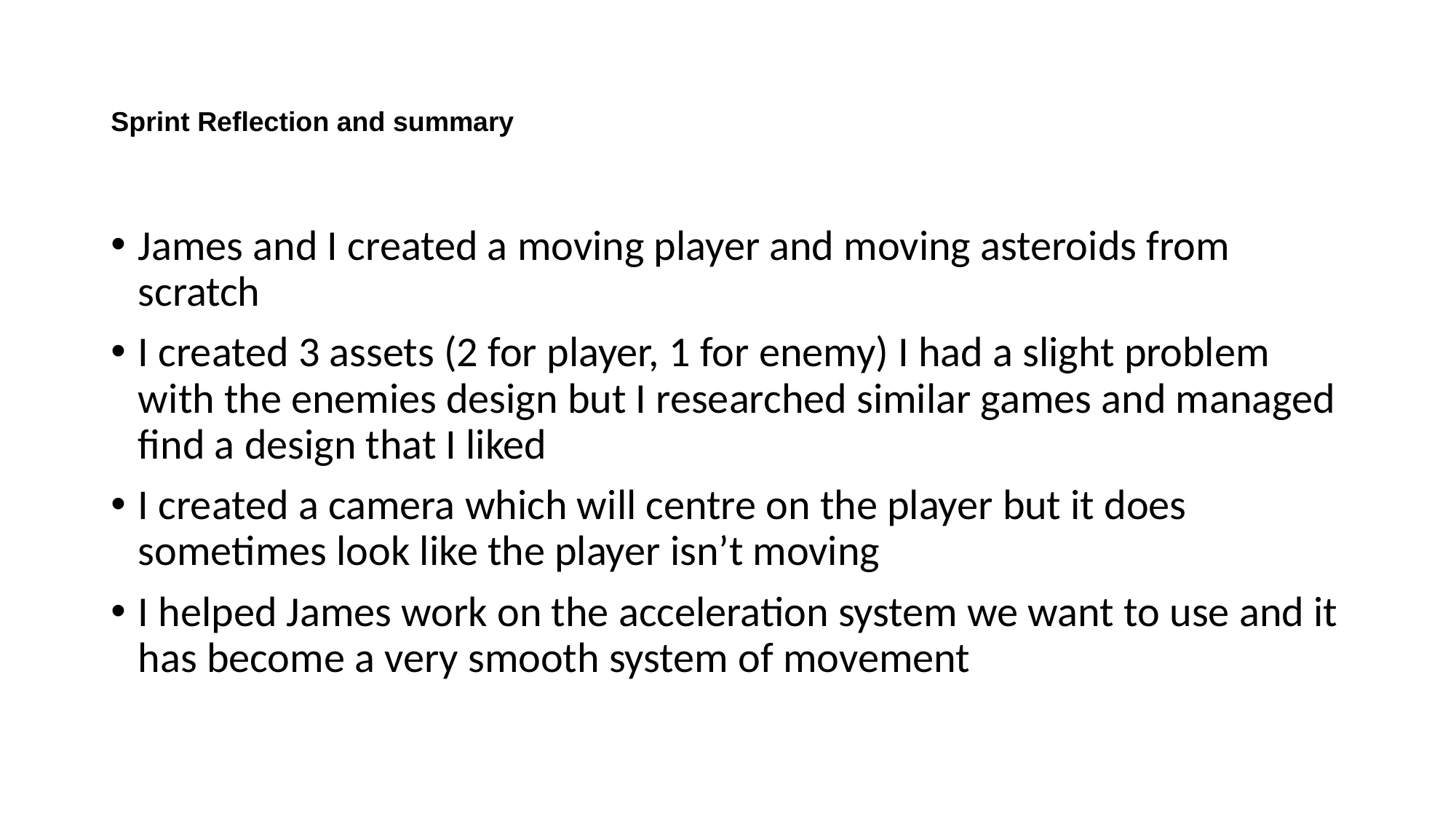

# Sprint Reflection and summary
James and I created a moving player and moving asteroids from scratch
I created 3 assets (2 for player, 1 for enemy) I had a slight problem with the enemies design but I researched similar games and managed find a design that I liked
I created a camera which will centre on the player but it does sometimes look like the player isn’t moving
I helped James work on the acceleration system we want to use and it has become a very smooth system of movement